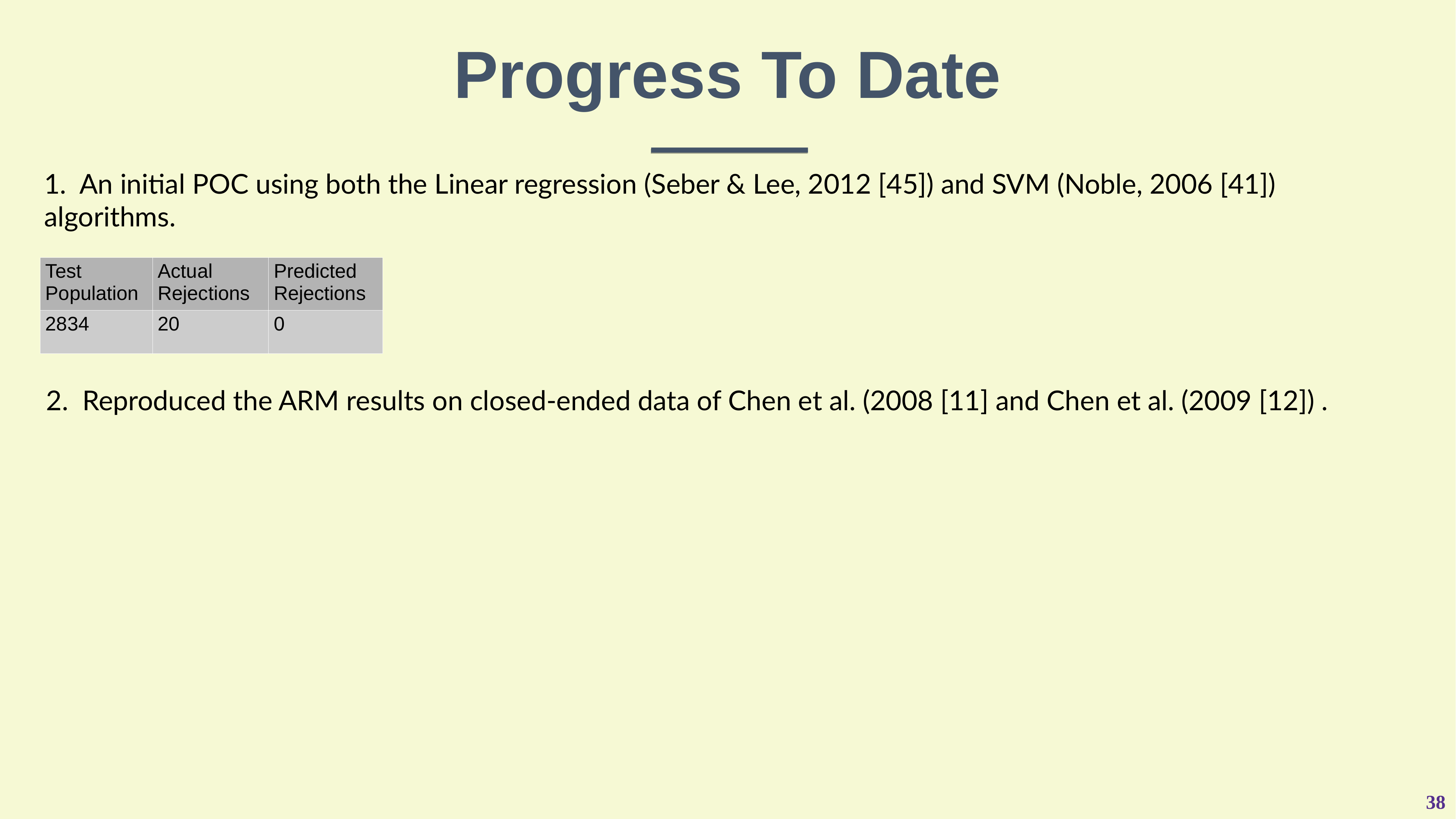

Progress To Date

1.  An initial POC using both the Linear regression (Seber & Lee, 2012 [45]) and SVM (Noble, 2006 [41]) algorithms.

| Test Population | Actual Rejections | Predicted Rejections |
| --- | --- | --- |
| 2834 | 20 | 0 |
2.  Reproduced the ARM results on closed-ended data of Chen et al. (2008 [11] and Chen et al. (2009 [12]) .